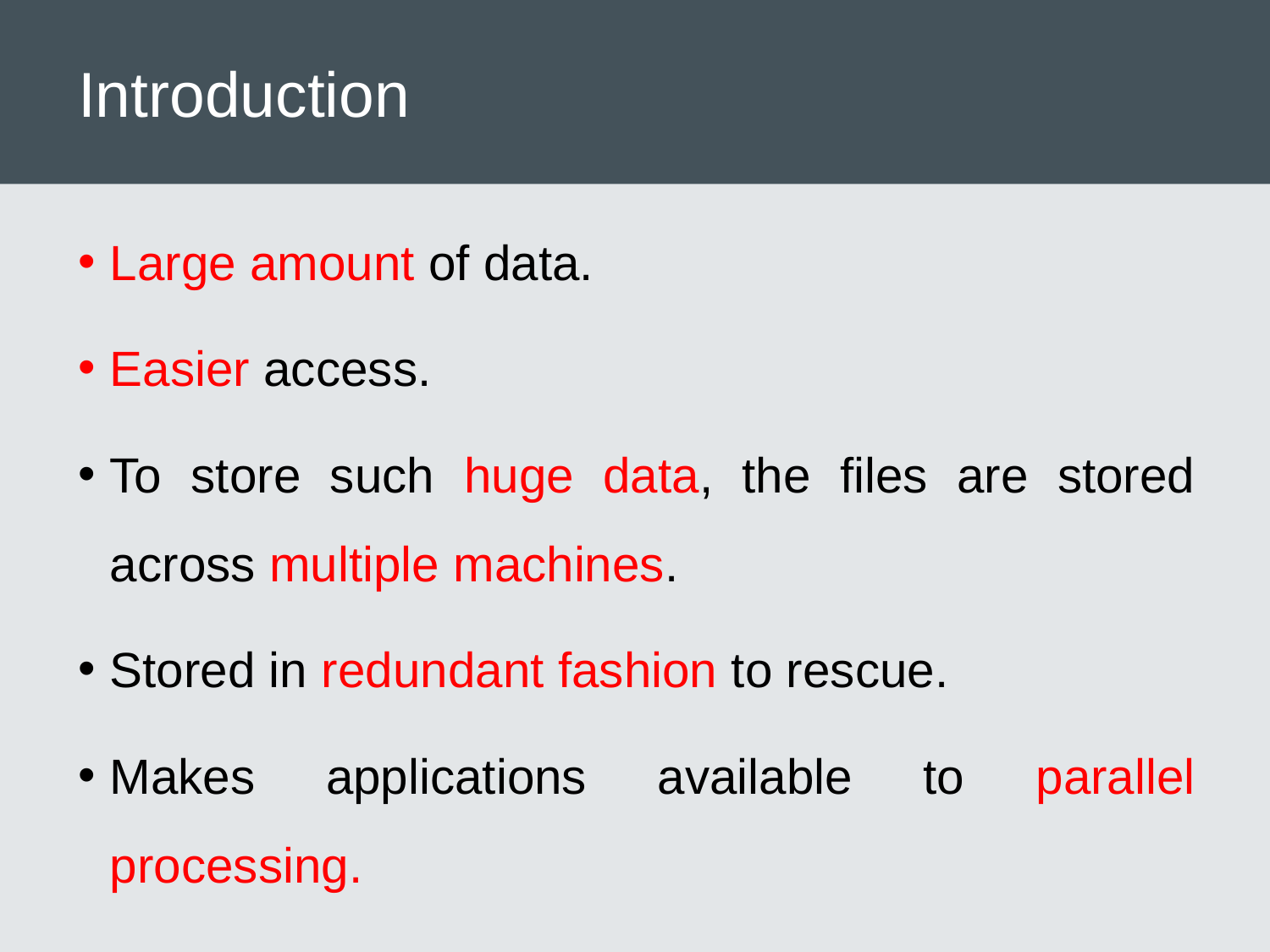

# Introduction
Large amount of data.
Easier access.
To store such huge data, the files are stored across multiple machines.
Stored in redundant fashion to rescue.
Makes applications available to parallel processing.